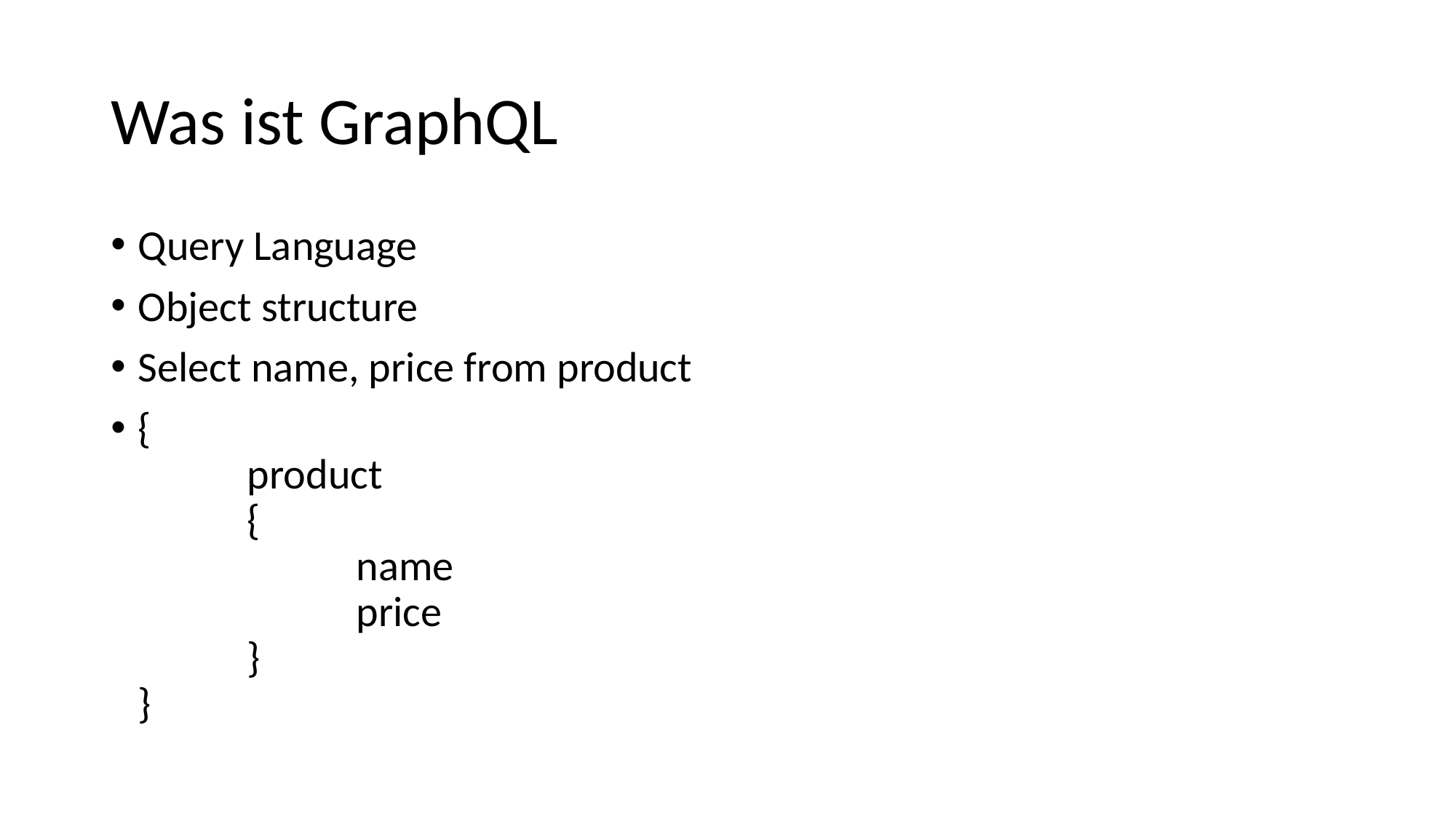

# Was ist GraphQL
Query Language
Object structure
Select name, price from product
{
	product
	{
		name
		price
	}
}